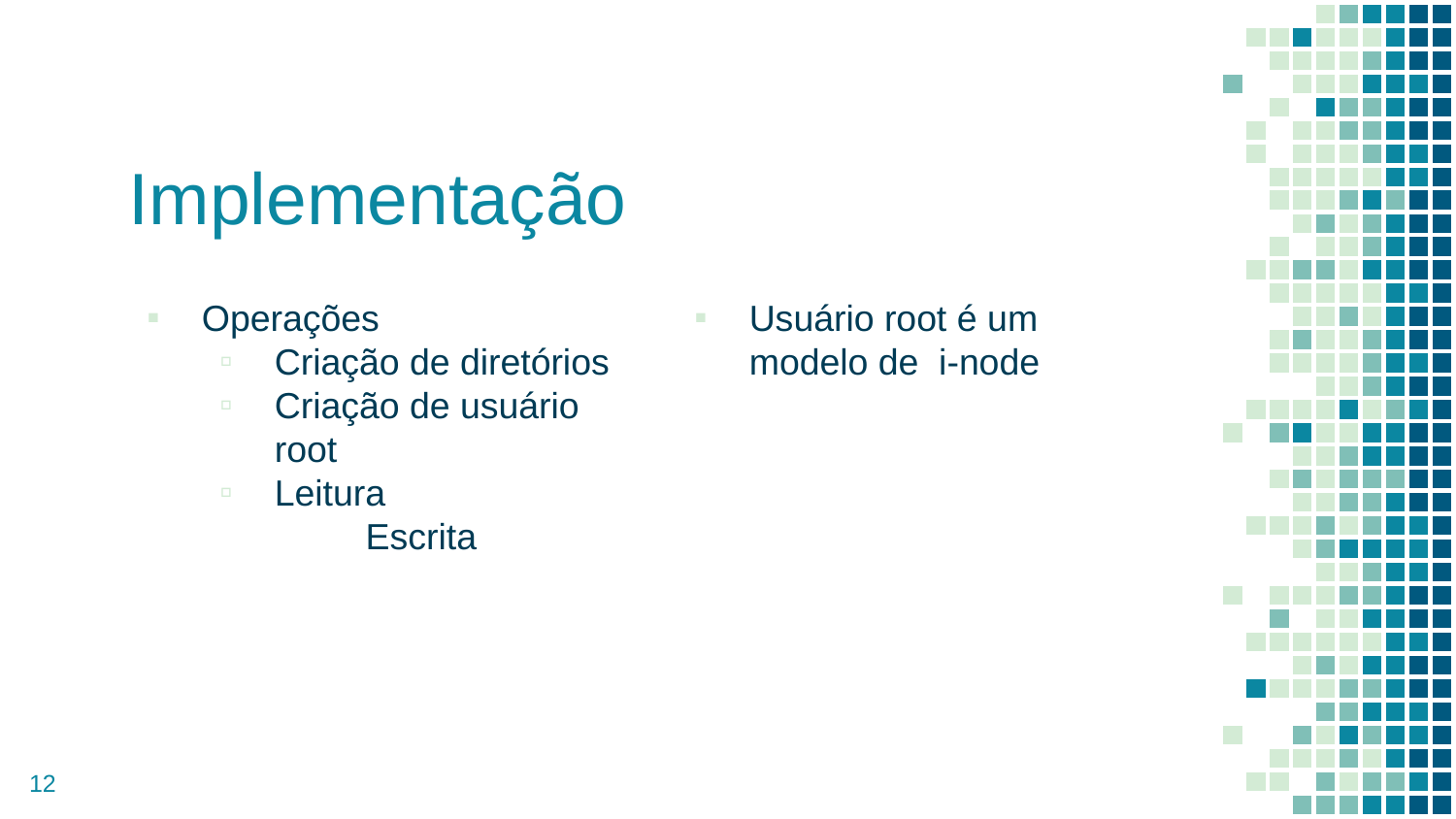

# Implementação
Operações
Criação de diretórios
Criação de usuário root
Leitura
	Escrita
Usuário root é um modelo de  i-node

12